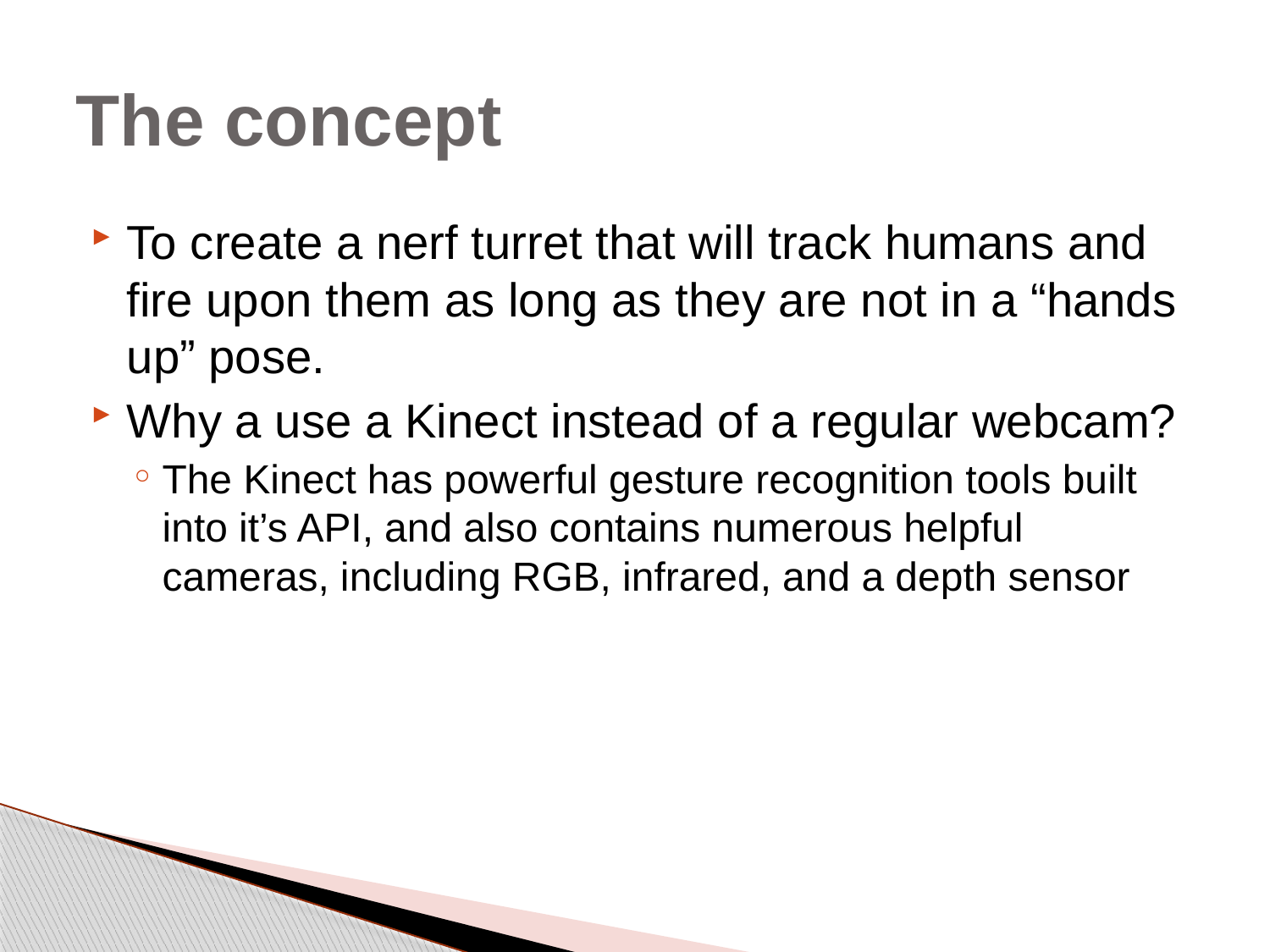

# The concept
To create a nerf turret that will track humans and fire upon them as long as they are not in a “hands up” pose.
Why a use a Kinect instead of a regular webcam?
The Kinect has powerful gesture recognition tools built into it’s API, and also contains numerous helpful cameras, including RGB, infrared, and a depth sensor